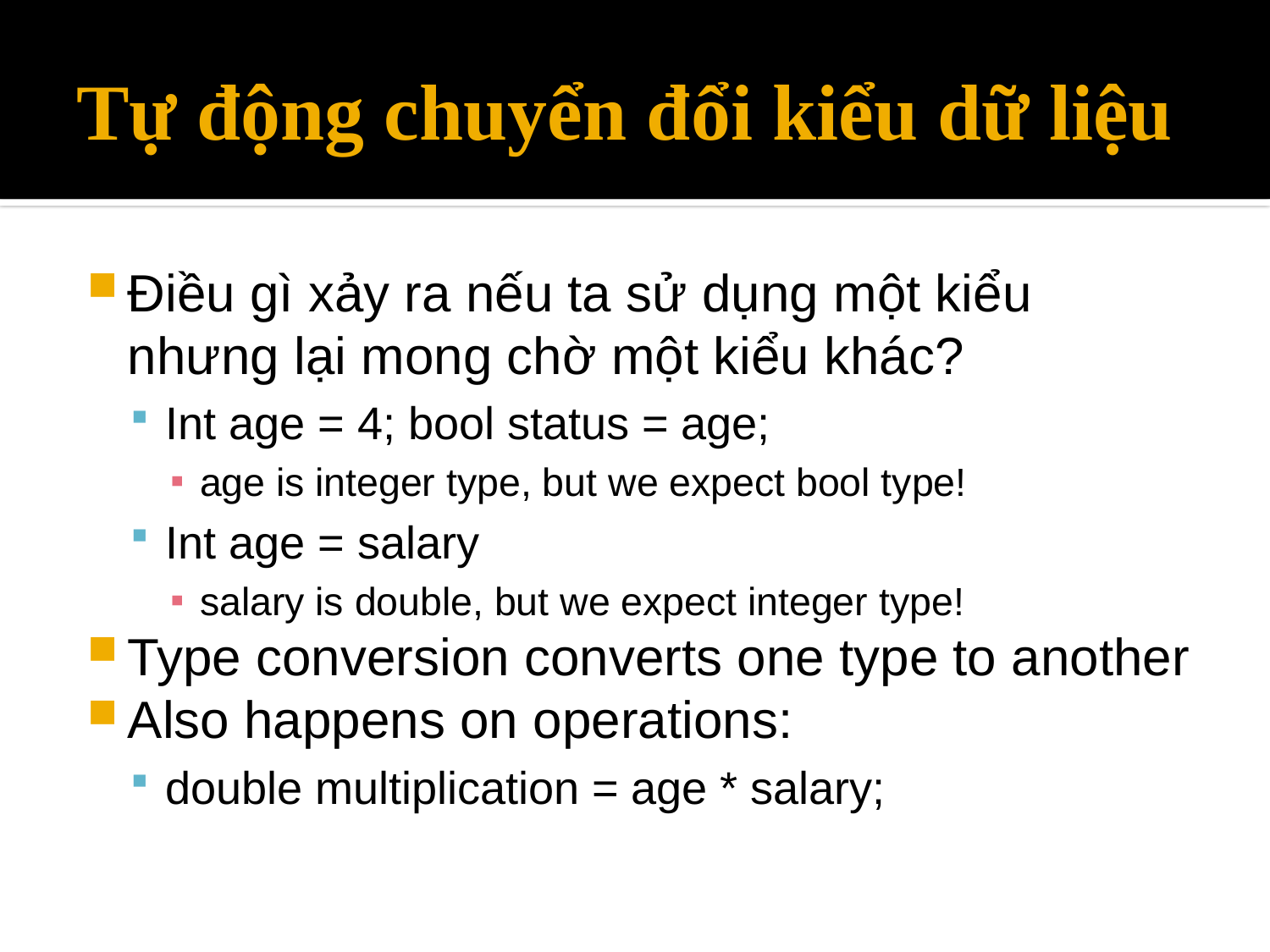

# Tự động chuyển đổi kiểu dữ liệu
Điều gì xảy ra nếu ta sử dụng một kiểu nhưng lại mong chờ một kiểu khác?
Int age = 4; bool status = age;
age is integer type, but we expect bool type!
Int age = salary
salary is double, but we expect integer type!
Type conversion converts one type to another
Also happens on operations:
double multiplication = age * salary;